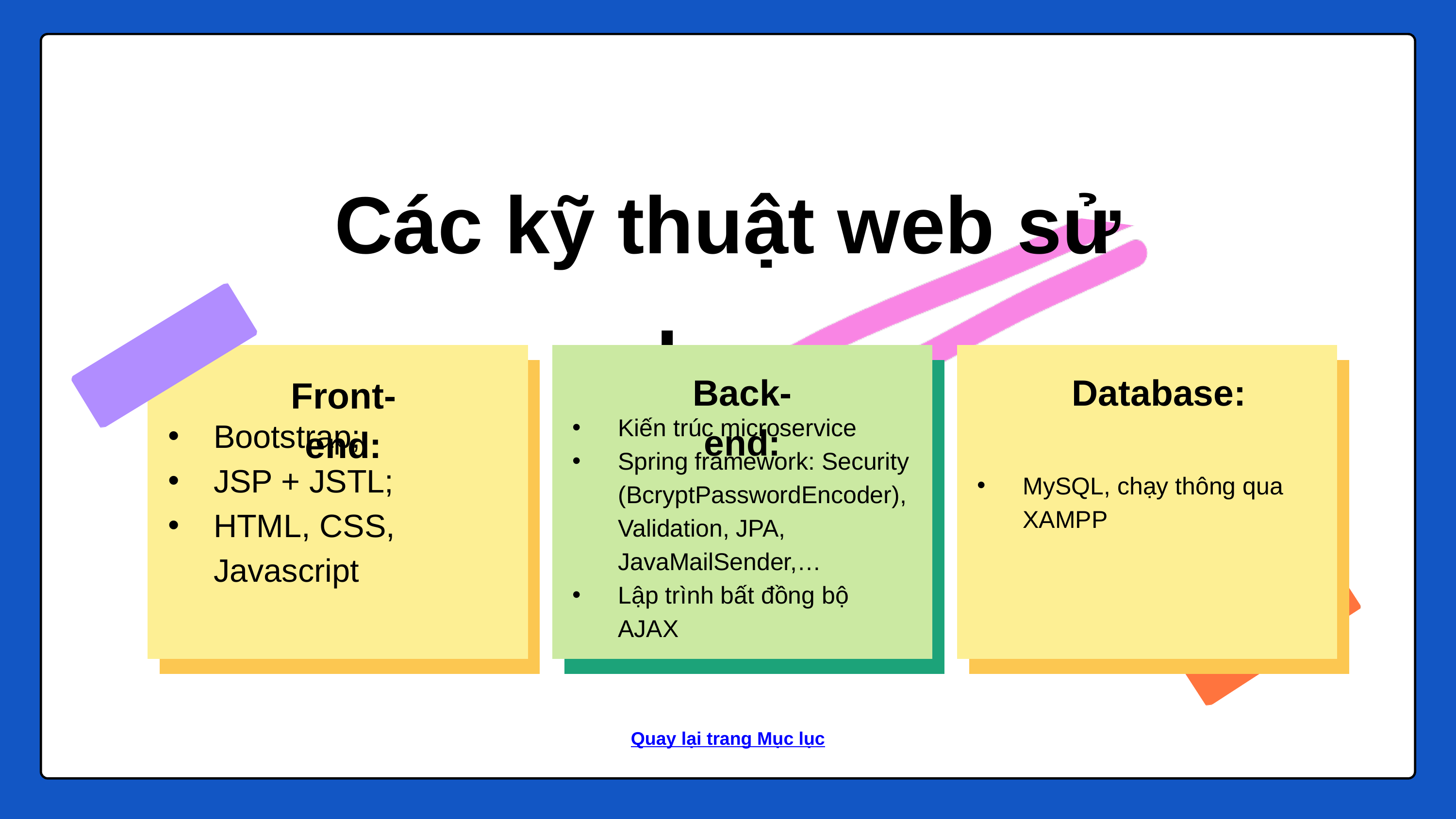

Các kỹ thuật web sử dụng

MySQL, chạy thông qua XAMPP

Bootstrap;
JSP + JSTL;
HTML, CSS, Javascript

Kiến trúc microservice
Spring framework: Security (BcryptPasswordEncoder), Validation, JPA, JavaMailSender,…
Lập trình bất đồng bộ AJAX
Database:
Back-end:

Front-end:

Quay lại trang Mục lục